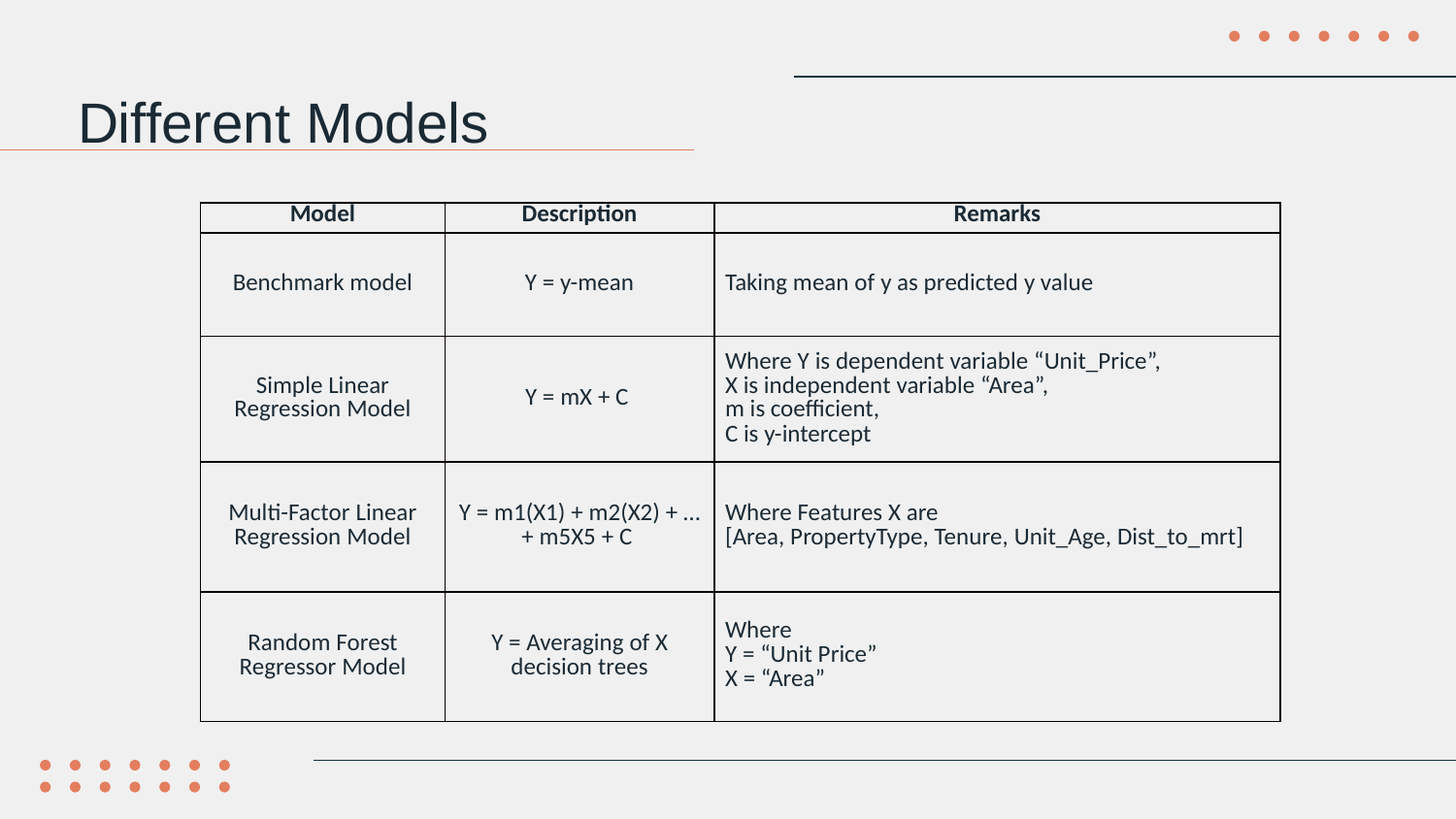

# Different Models
| Model | Description | Remarks |
| --- | --- | --- |
| Benchmark model | Y = y-mean | Taking mean of y as predicted y value |
| Simple Linear Regression Model | Y = mX + C | Where Y is dependent variable “Unit\_Price”, X is independent variable “Area”, m is coefficient, C is y-intercept |
| Multi-Factor Linear Regression Model | Y = m1(X1) + m2(X2) + … + m5X5 + C | Where Features X are [Area, PropertyType, Tenure, Unit\_Age, Dist\_to\_mrt] |
| Random Forest Regressor Model | Y = Averaging of X decision trees | Where Y = “Unit Price” X = “Area” |